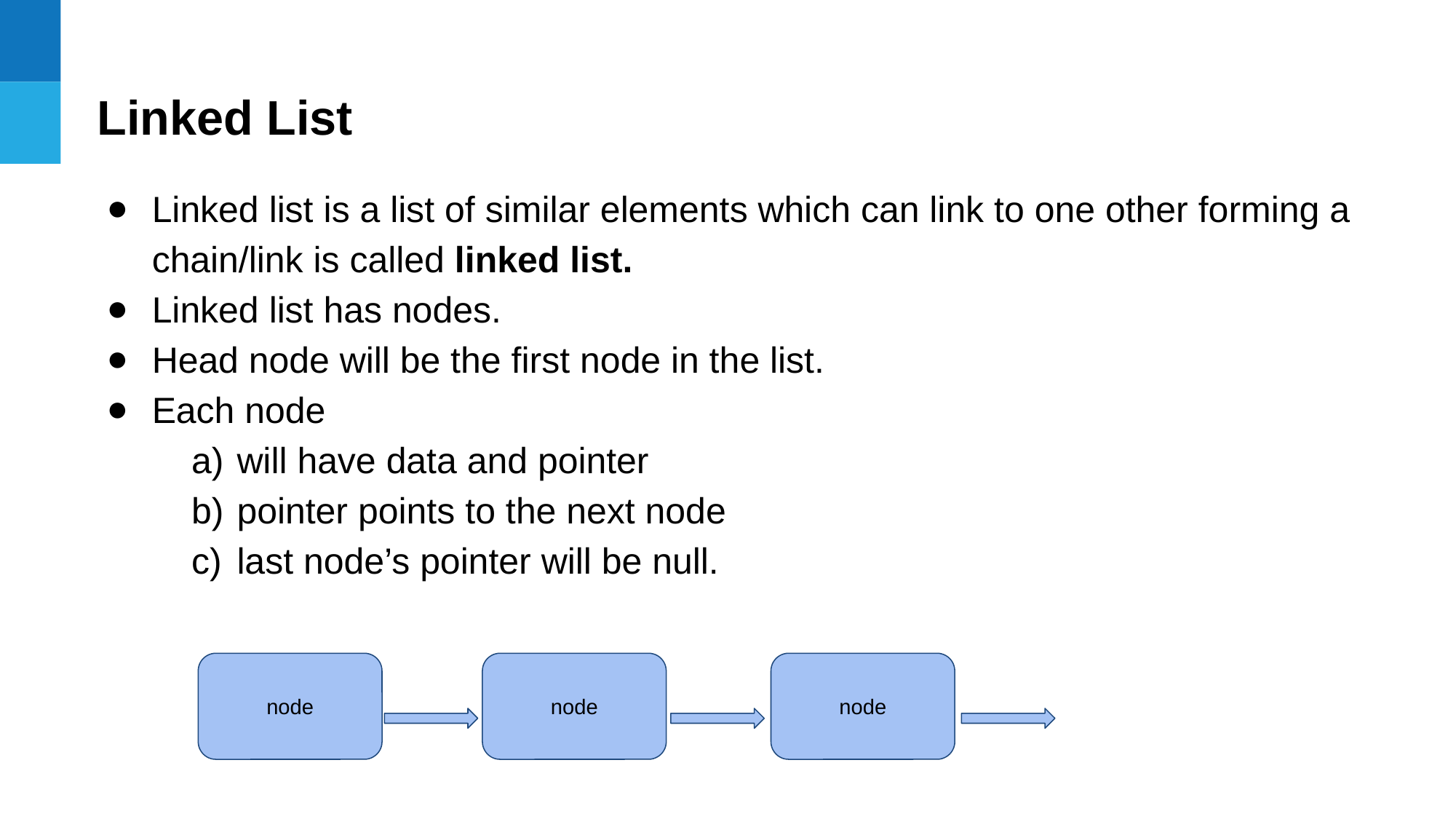

Linked List
Linked list is a list of similar elements which can link to one other forming a chain/link is called linked list.
Linked list has nodes.
Head node will be the first node in the list.
Each node
will have data and pointer
pointer points to the next node
last node’s pointer will be null.
node
node
node